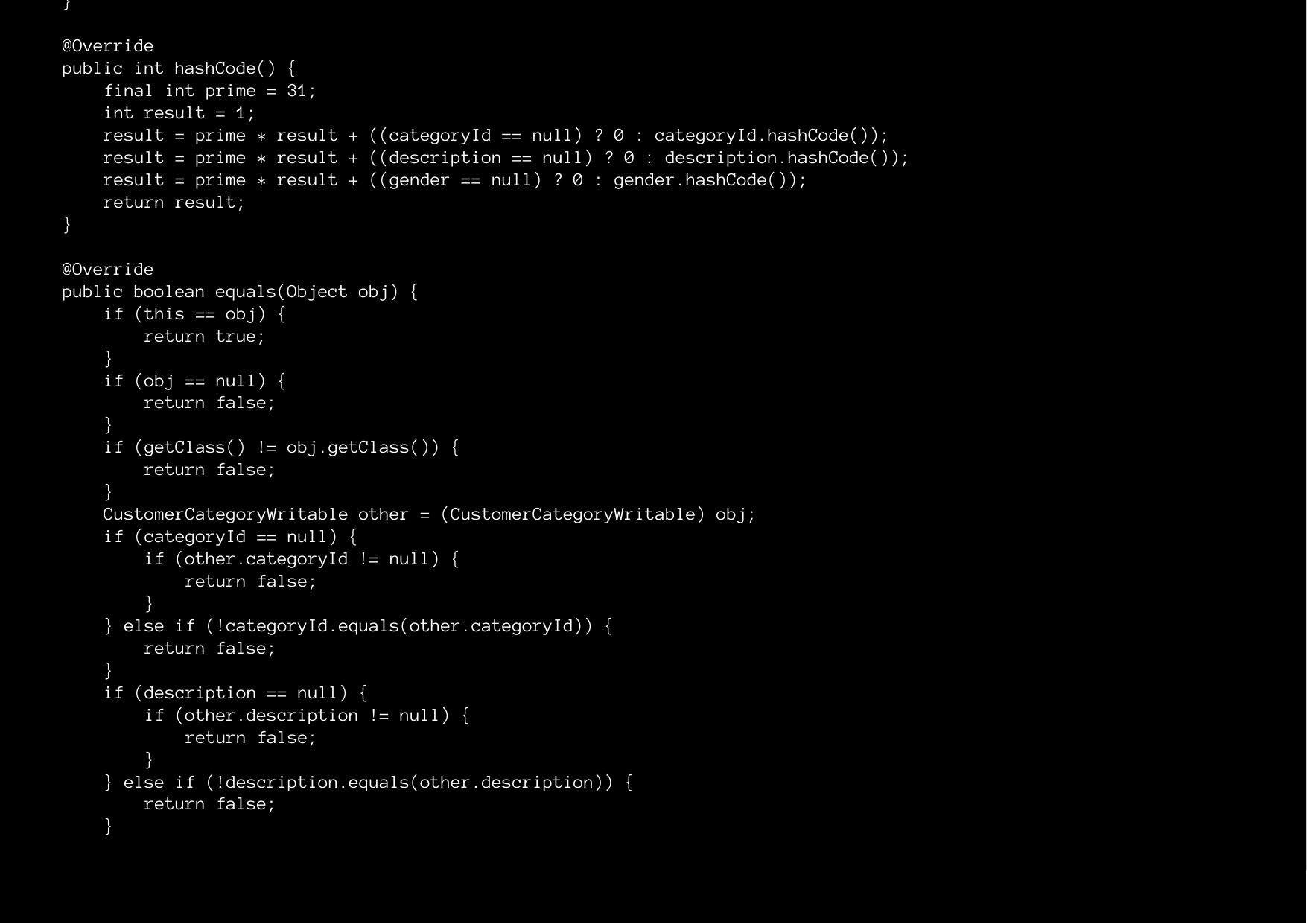

gender.write(output);
    }

    @Override
    public int hashCode() {
        final int prime = 31;
        int result = 1;
        result = prime * result + ((categoryId == null) ? 0 : categoryId.hashCode());
        result = prime * result + ((description == null) ? 0 : description.hashCode());
        result = prime * result + ((gender == null) ? 0 : gender.hashCode());
        return result;
    }

    @Override
    public boolean equals(Object obj) {
        if (this == obj) {
            return true;
        }
        if (obj == null) {
            return false;
        }
        if (getClass() != obj.getClass()) {
            return false;
        }
        CustomerCategoryWritable other = (CustomerCategoryWritable) obj;
        if (categoryId == null) {
            if (other.categoryId != null) {
                return false;
            }
        } else if (!categoryId.equals(other.categoryId)) {
            return false;
        }
        if (description == null) {
            if (other.description != null) {
                return false;
            }
        } else if (!description.equals(other.description)) {
            return false;
        }